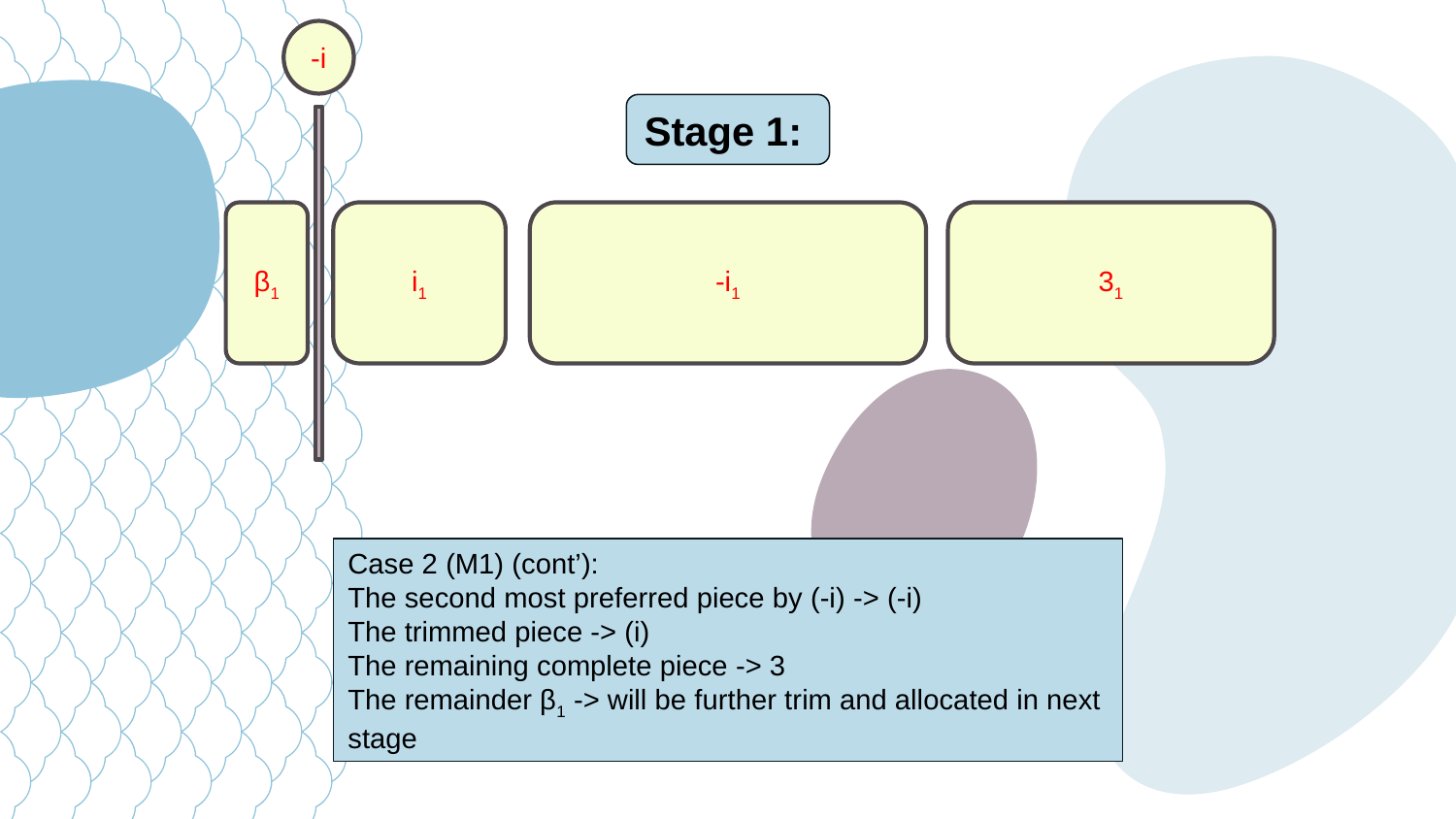

-i
Stage 1:

β1
i1
-i1
31
Case 2 (M1) (cont’):
The second most preferred piece by (-i) -> (-i)
The trimmed piece -> (i)
The remaining complete piece -> 3
The remainder β1 -> will be further trim and allocated in next stage